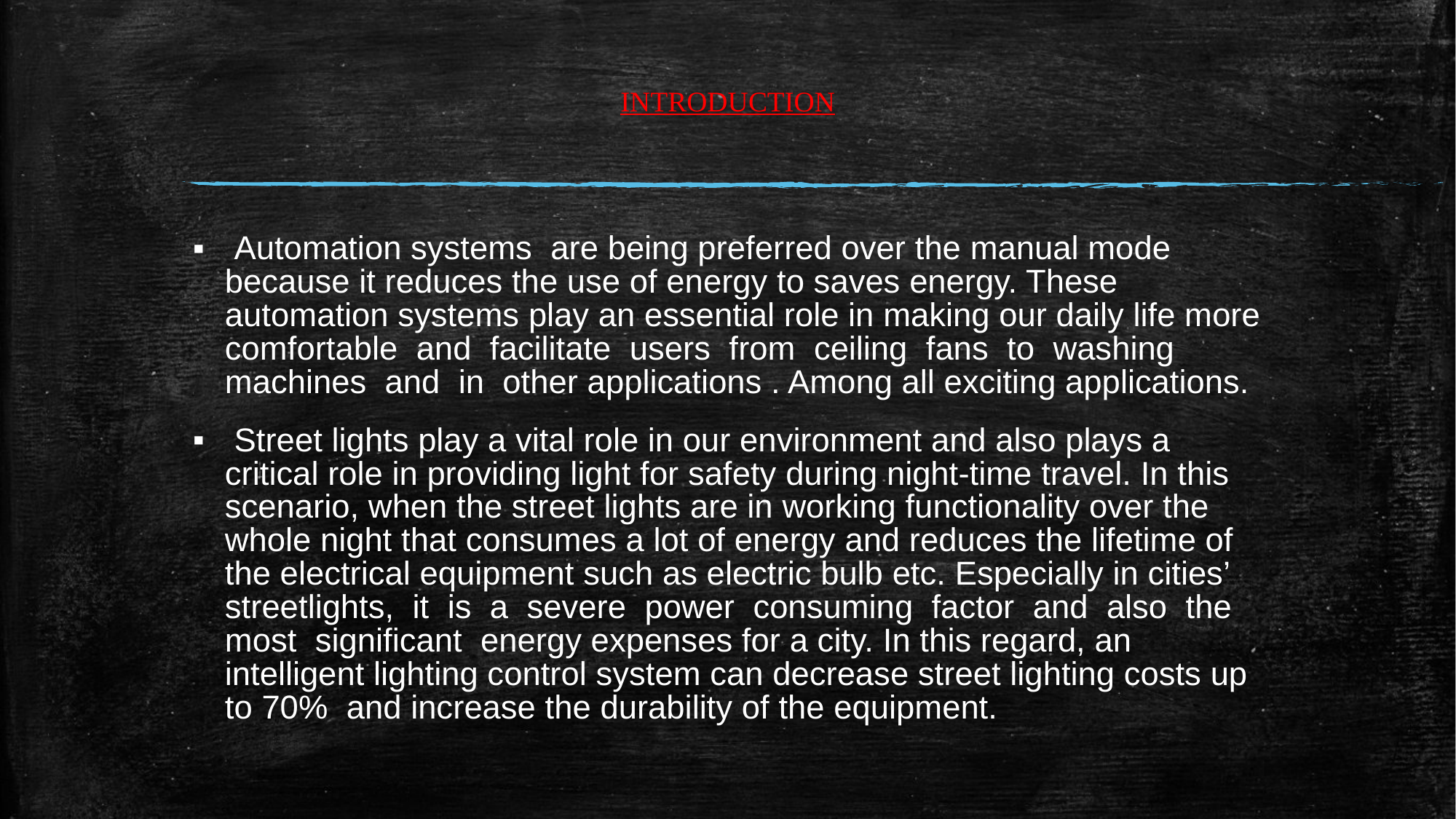

# INTRODUCTION
 Automation systems  are being preferred over the manual mode because it reduces the use of energy to saves energy. These automation systems play an essential role in making our daily life more comfortable  and  facilitate  users  from  ceiling  fans  to  washing  machines  and  in  other applications . Among all exciting applications.
 Street lights play a vital role in our environment and also plays a critical role in providing light for safety during night-time travel. In this scenario, when the street lights are in working functionality over the whole night that consumes a lot of energy and reduces the lifetime of the electrical equipment such as electric bulb etc. Especially in cities’  streetlights,  it  is  a  severe  power  consuming  factor  and  also  the  most  significant  energy expenses for a city. In this regard, an intelligent lighting control system can decrease street lighting costs up to 70%  and increase the durability of the equipment.